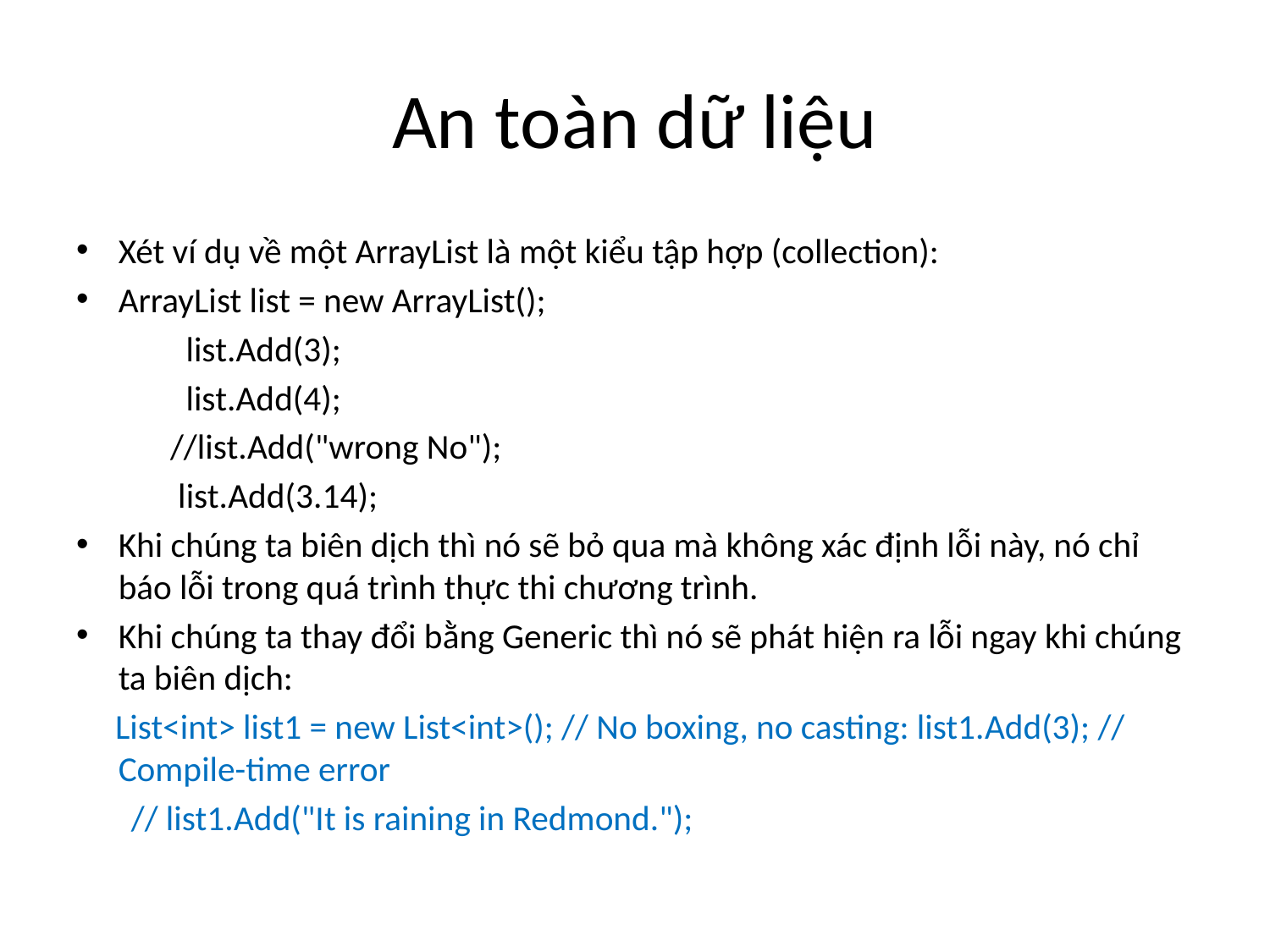

# An toàn dữ liệu
Xét ví dụ về một ArrayList là một kiểu tập hợp (collection):
ArrayList list = new ArrayList();
              list.Add(3);
              list.Add(4);
            //list.Add("wrong No");
             list.Add(3.14);
Khi chúng ta biên dịch thì nó sẽ bỏ qua mà không xác định lỗi này, nó chỉ báo lỗi trong quá trình thực thi chương trình.
Khi chúng ta thay đổi bằng Generic thì nó sẽ phát hiện ra lỗi ngay khi chúng ta biên dịch:
     List<int> list1 = new List<int>(); // No boxing, no casting: list1.Add(3); // Compile-time error
       // list1.Add("It is raining in Redmond.");